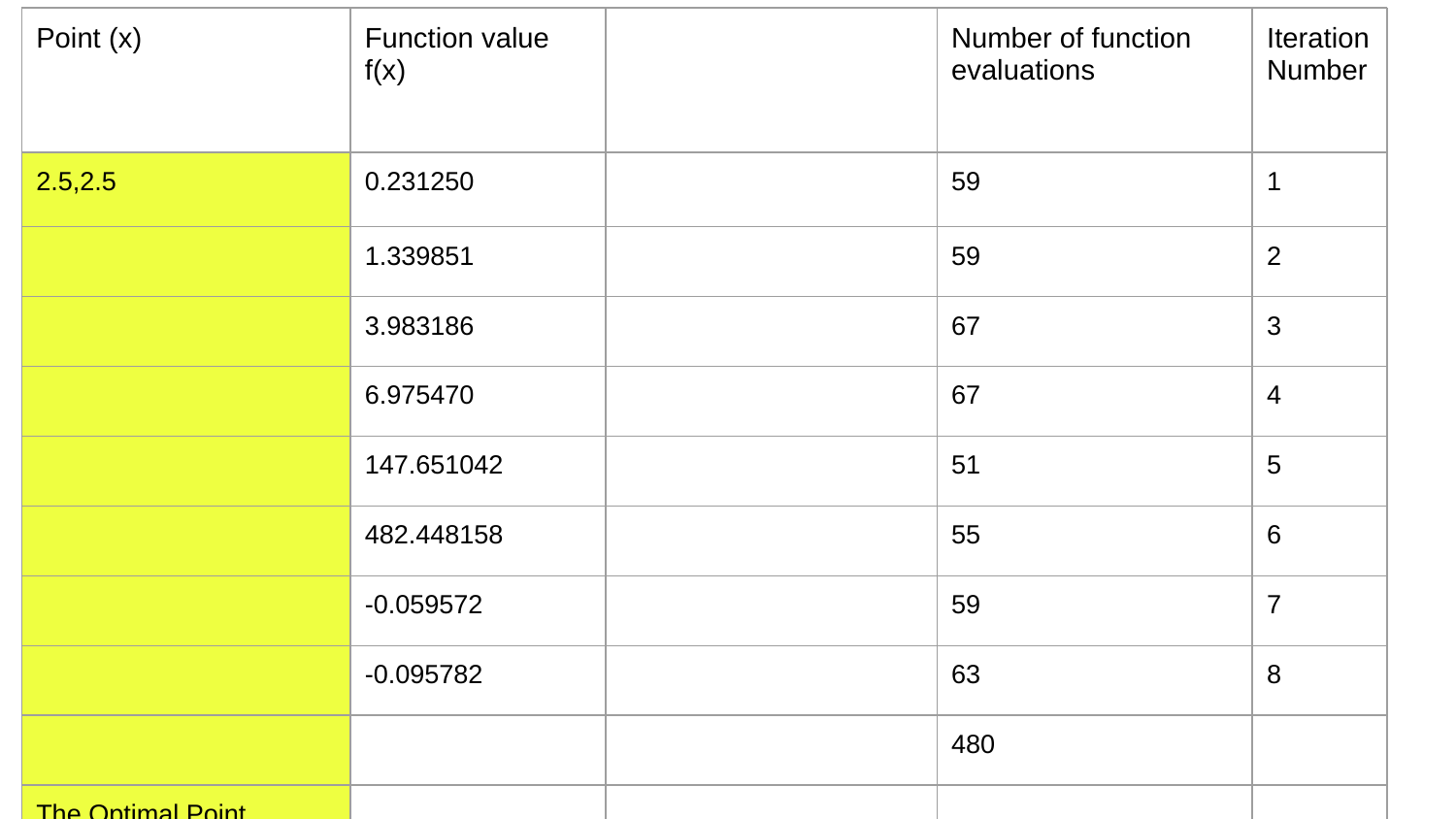

| Point (x) | Function value f(x) |  | Number of function evaluations | Iteration Number |
| --- | --- | --- | --- | --- |
| 2.5,2.5 | 0.231250 |  | 59 | 1 |
|  | 1.339851 |  | 59 | 2 |
|  | 3.983186 |  | 67 | 3 |
|  | 6.975470 |  | 67 | 4 |
|  | 147.651042 |  | 51 | 5 |
|  | 482.448158 |  | 55 | 6 |
|  | -0.059572 |  | 59 | 7 |
|  | -0.095782 |  | 63 | 8 |
|  |  |  | 480 |  |
| The Optimal Point x[0] = 1.227974 x[1] = 4.245376 |  |  |  |  |